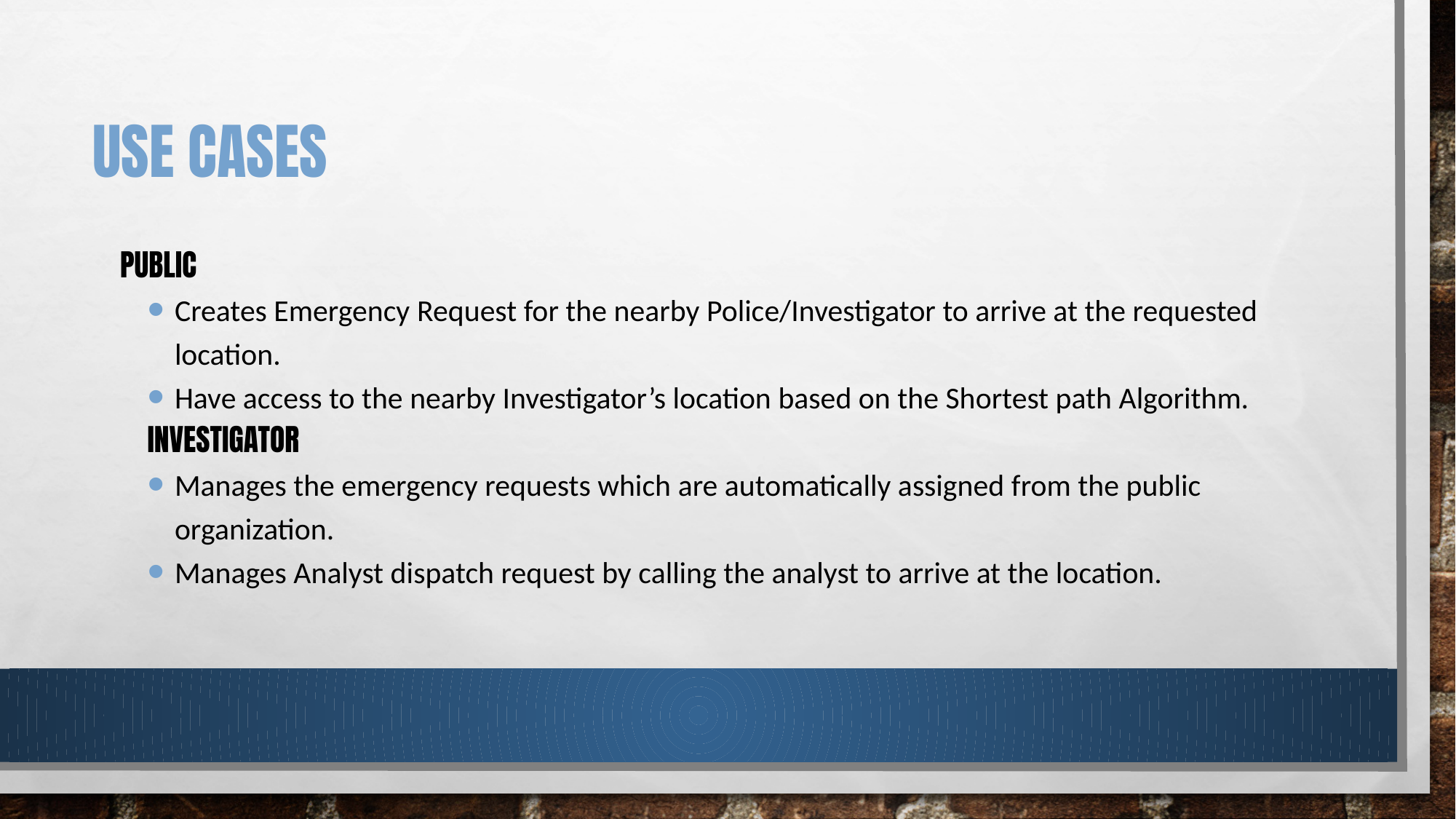

# USE cases
public
Creates Emergency Request for the nearby Police/Investigator to arrive at the requested location.
Have access to the nearby Investigator’s location based on the Shortest path Algorithm.
Investigator
Manages the emergency requests which are automatically assigned from the public organization.
Manages Analyst dispatch request by calling the analyst to arrive at the location.